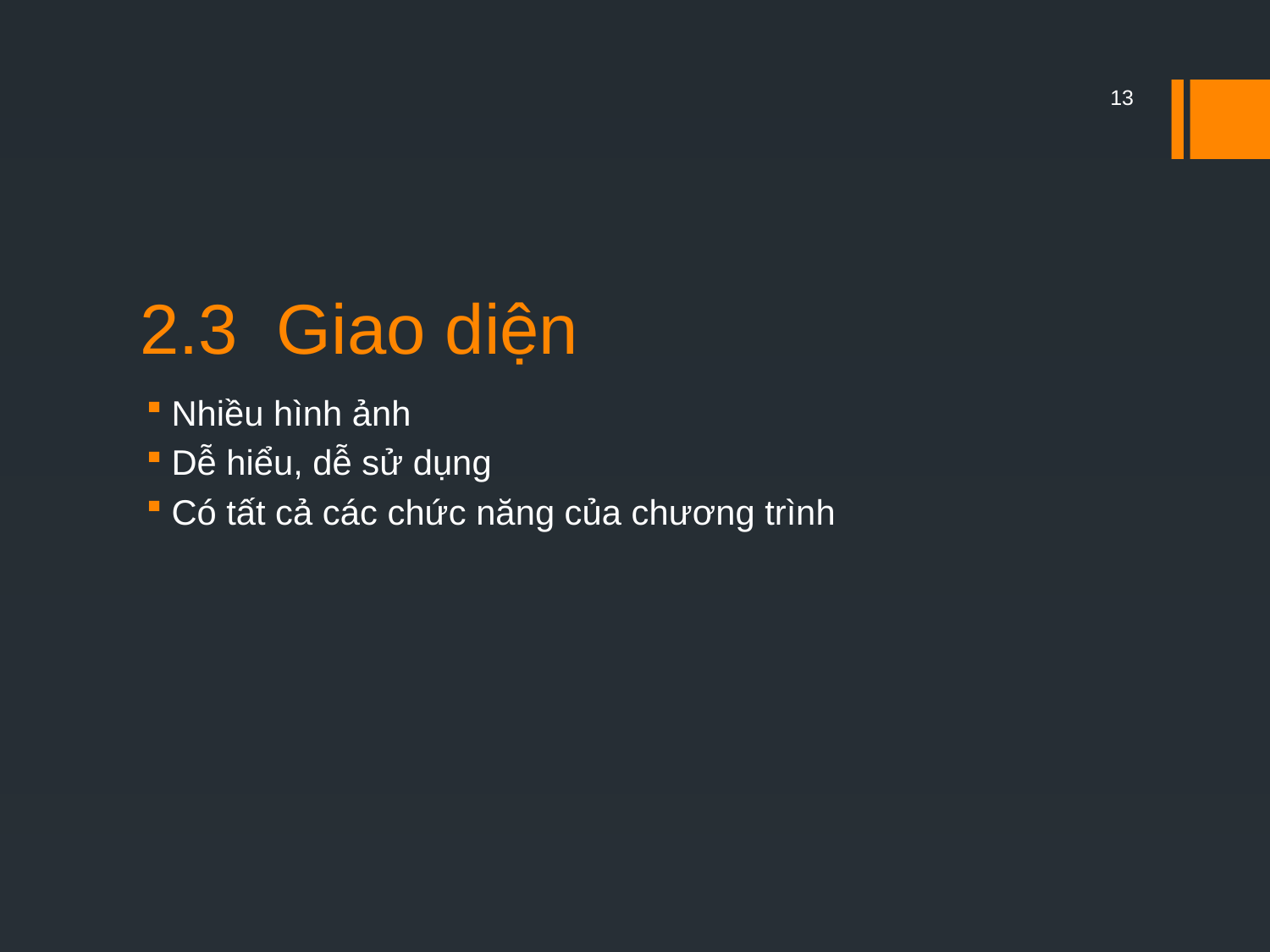

13
# 2.3  Giao diện
Nhiều hình ảnh
Dễ hiểu, dễ sử dụng
Có tất cả các chức năng của chương trình